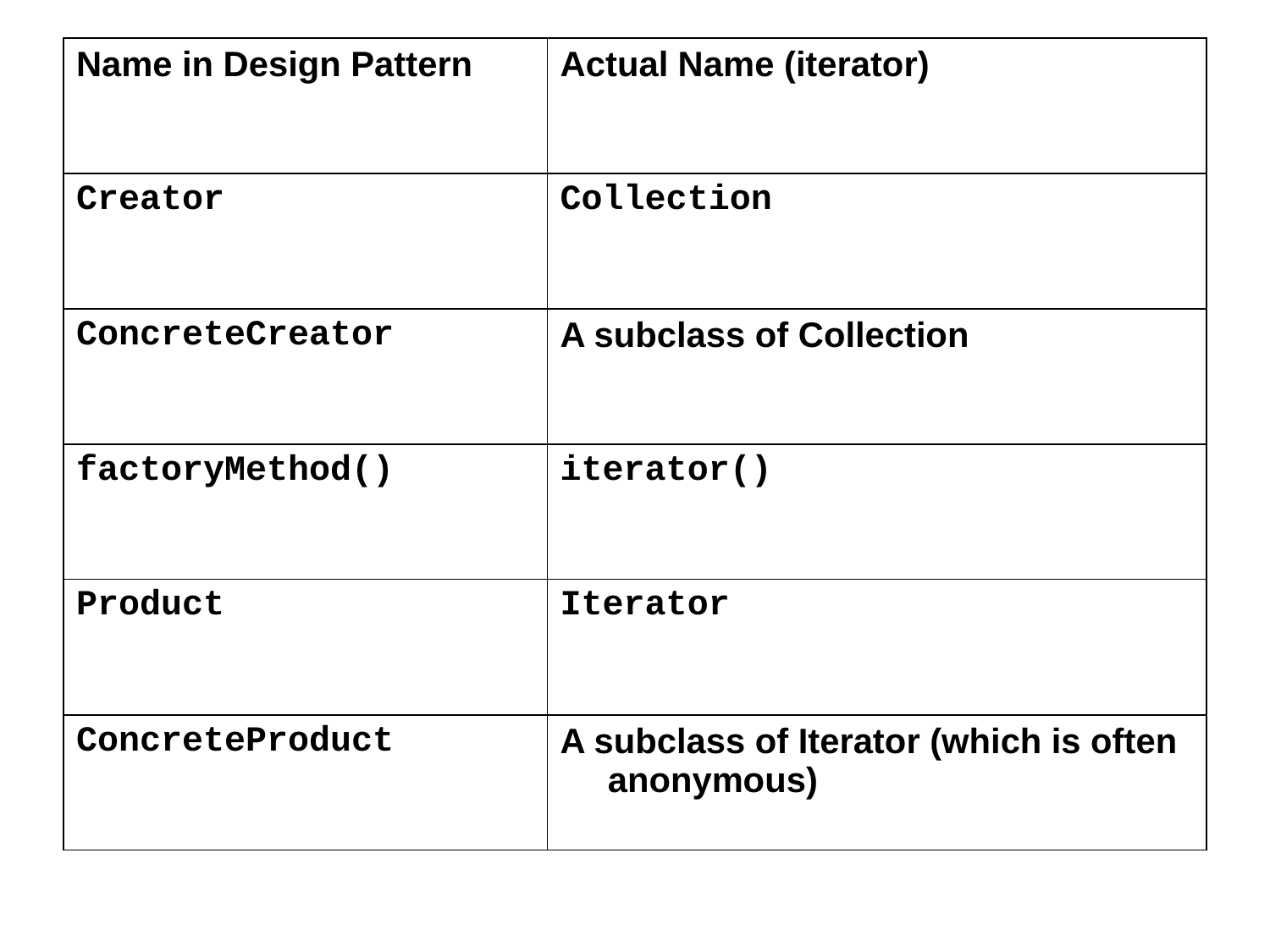

| Name in Design Pattern | Actual Name (iterator) |
| --- | --- |
| Creator | Collection |
| ConcreteCreator | A subclass of Collection |
| factoryMethod() | iterator() |
| Product | Iterator |
| ConcreteProduct | A subclass of Iterator (which is often anonymous) |